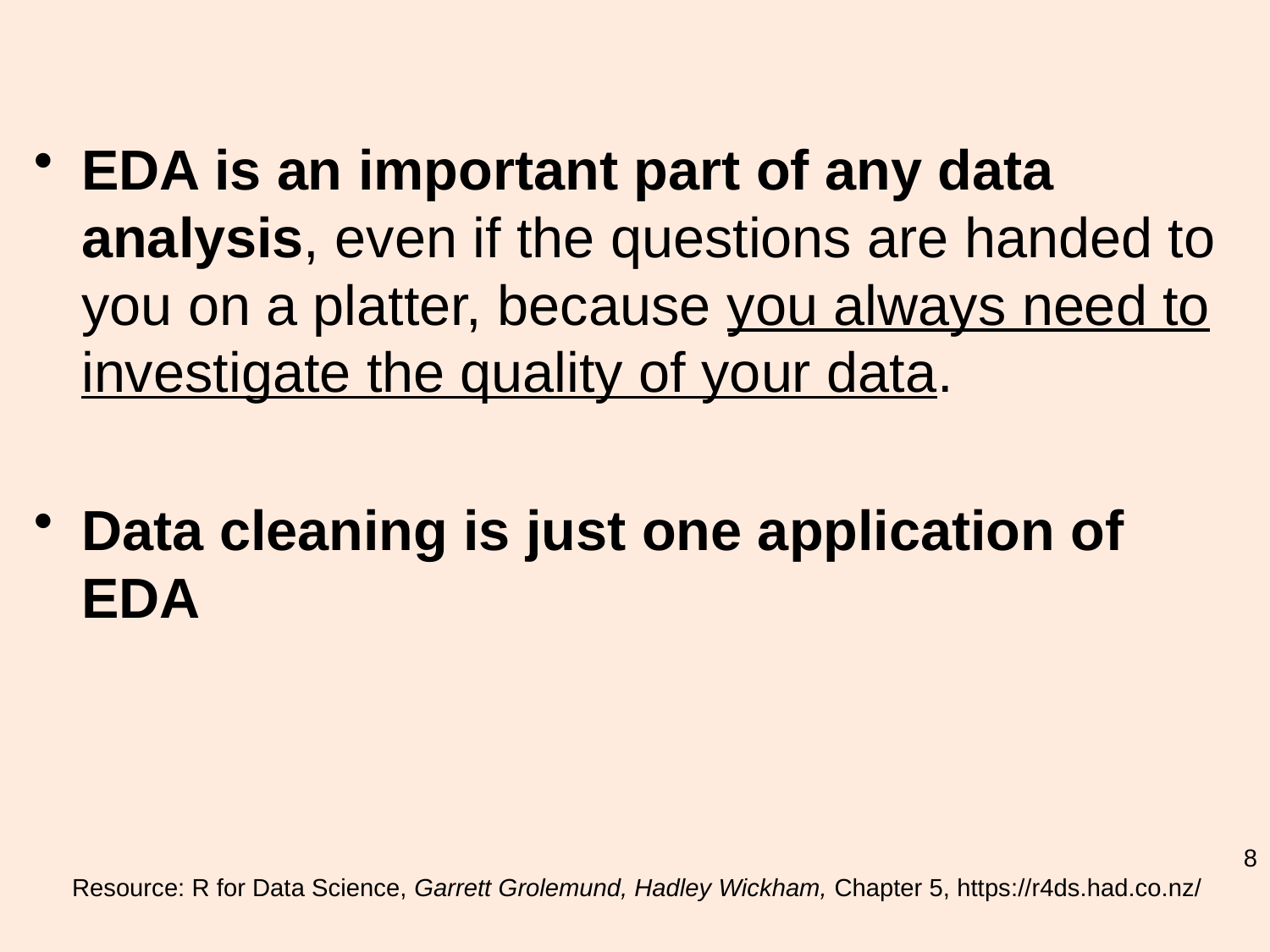

#
EDA is an important part of any data analysis, even if the questions are handed to you on a platter, because you always need to investigate the quality of your data.

Data cleaning is just one application of EDA
8
Resource: R for Data Science, Garrett Grolemund, Hadley Wickham, Chapter 5, https://r4ds.had.co.nz/